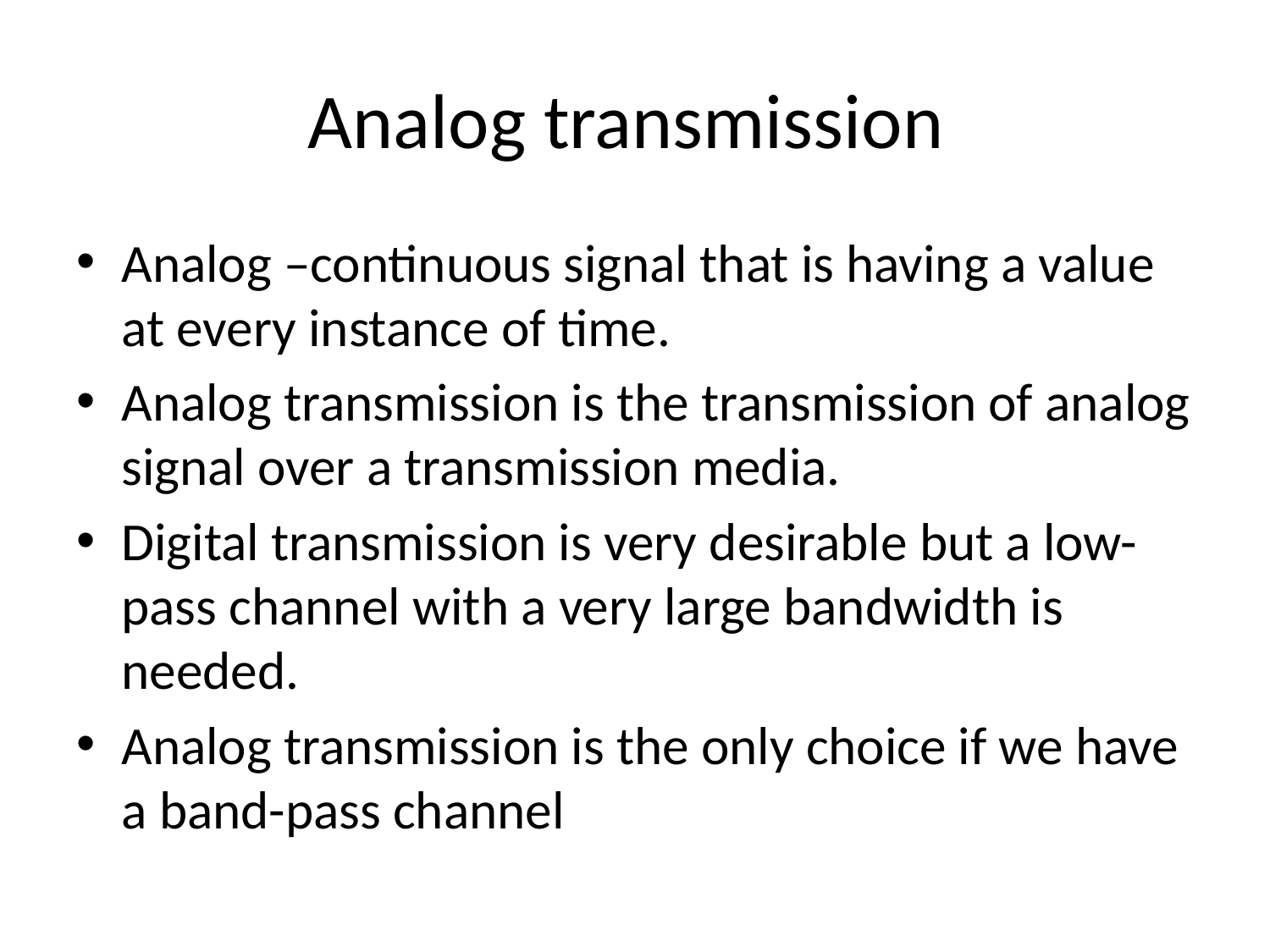

# Analog transmission
Analog –continuous signal that is having a value at every instance of time.
Analog transmission is the transmission of analog signal over a transmission media.
Digital transmission is very desirable but a low-pass channel with a very large bandwidth is needed.
Analog transmission is the only choice if we have a band-pass channel